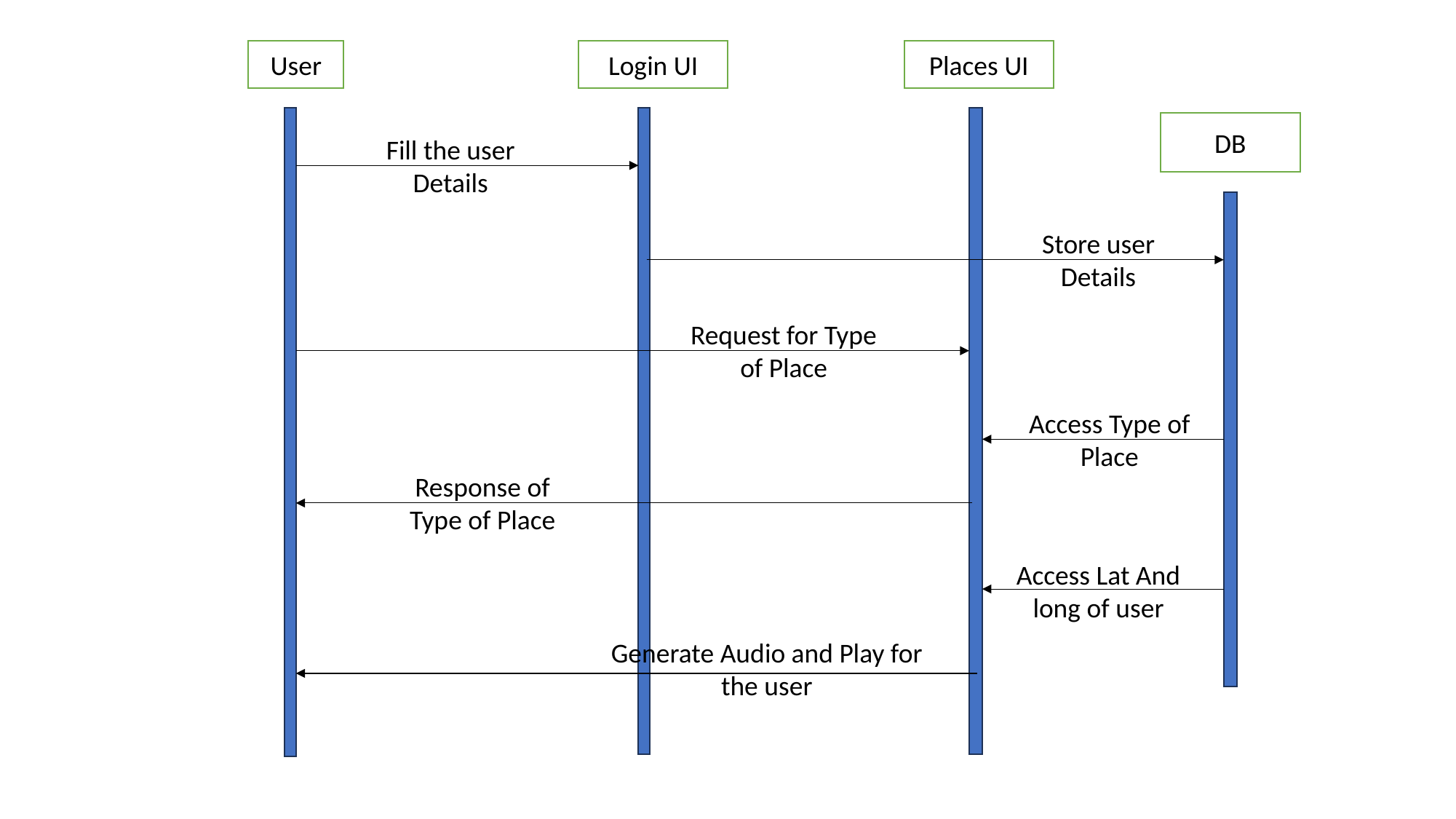

User
Login UI
Places UI

DB
Fill the user Details

Store user Details
Request for Type of Place
Access Type of Place
Response of Type of Place
Access Lat And long of user
Generate Audio and Play for the user